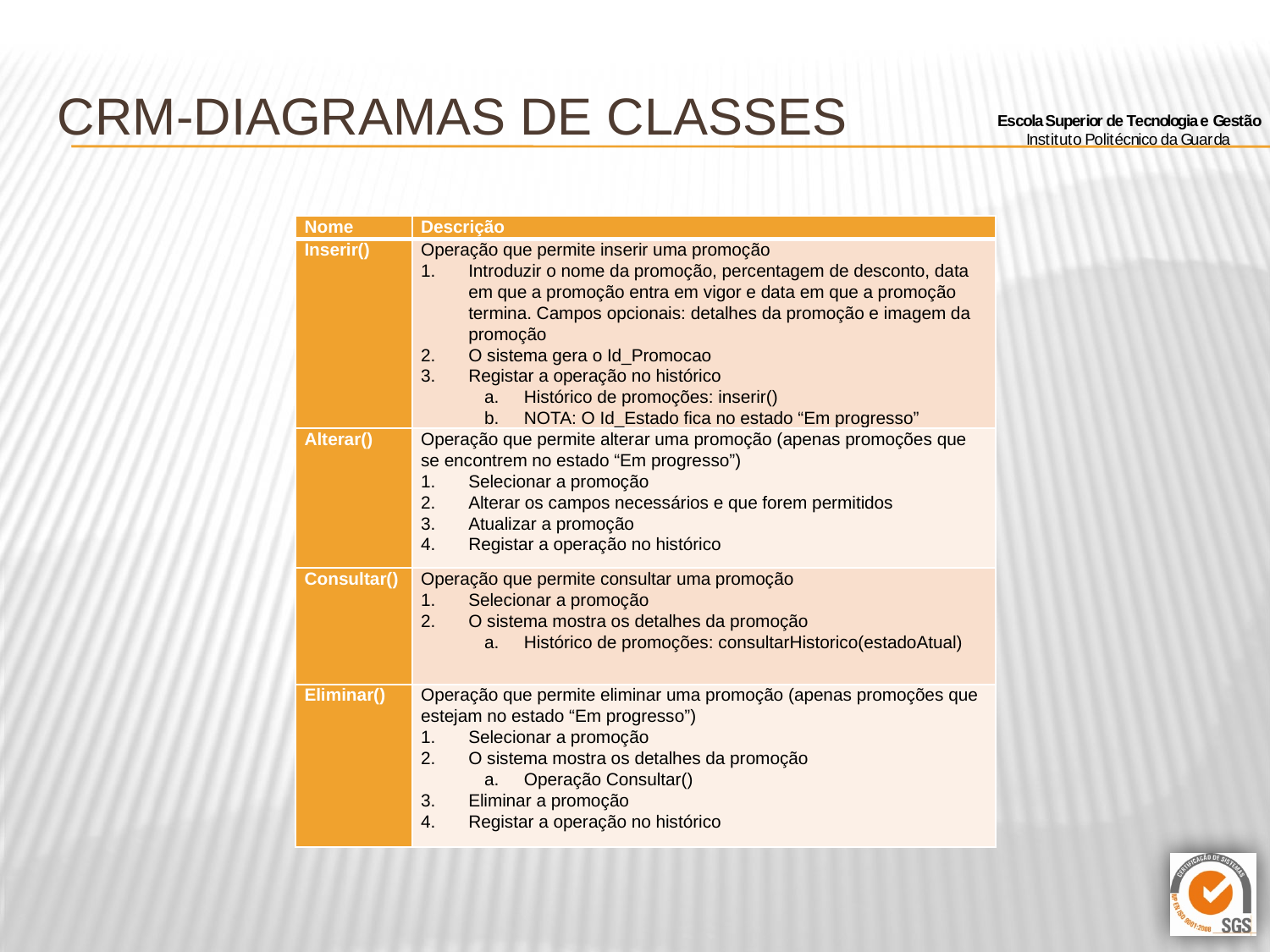

# CRM-Diagramas de Classes

| Nome | Descrição |
| --- | --- |
| Inserir() | Operação que permite inserir uma promoção Introduzir o nome da promoção, percentagem de desconto, data em que a promoção entra em vigor e data em que a promoção termina. Campos opcionais: detalhes da promoção e imagem da promoção O sistema gera o Id\_Promocao Registar a operação no histórico Histórico de promoções: inserir() NOTA: O Id\_Estado fica no estado “Em progresso” |
| Alterar() | Operação que permite alterar uma promoção (apenas promoções que se encontrem no estado “Em progresso”) Selecionar a promoção Alterar os campos necessários e que forem permitidos Atualizar a promoção Registar a operação no histórico |
| Consultar() | Operação que permite consultar uma promoção Selecionar a promoção O sistema mostra os detalhes da promoção Histórico de promoções: consultarHistorico(estadoAtual) |
| Eliminar() | Operação que permite eliminar uma promoção (apenas promoções que estejam no estado “Em progresso”) Selecionar a promoção O sistema mostra os detalhes da promoção Operação Consultar() Eliminar a promoção Registar a operação no histórico |